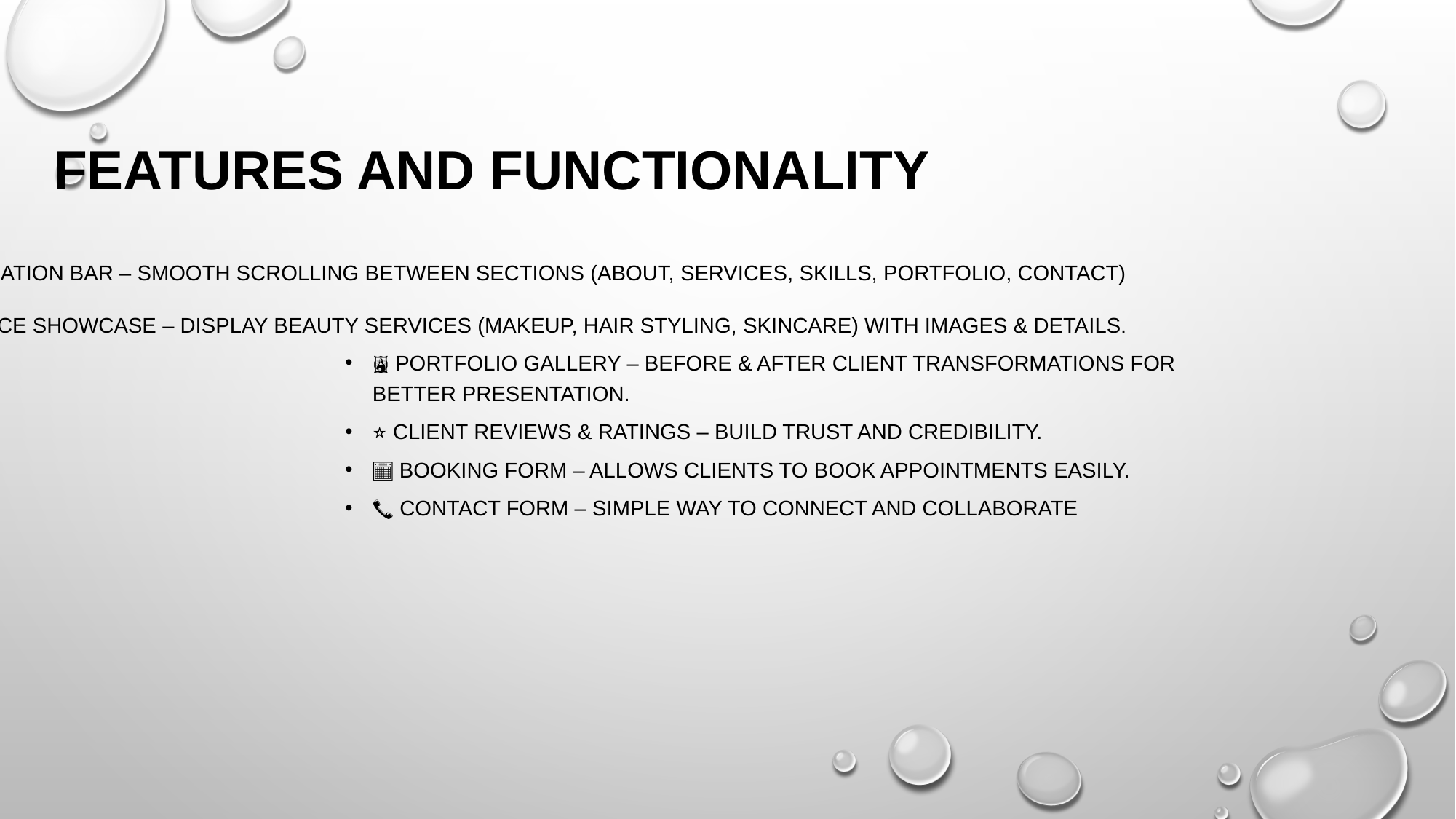

# FEATURES AND FUNCTIONALITY
🔗 Navigation Bar – Smooth scrolling between sections (About, Services, Skills, Portfolio, Contact)
💄 Service Showcase – Display beauty services (makeup, hair styling, skincare) with images & details.
🖼️ Portfolio Gallery – Before & after client transformations for better presentation.
⭐ Client Reviews & Ratings – Build trust and credibility.
📅 Booking Form – Allows clients to book appointments easily.
📞 Contact Form – Simple way to connect and collaborate